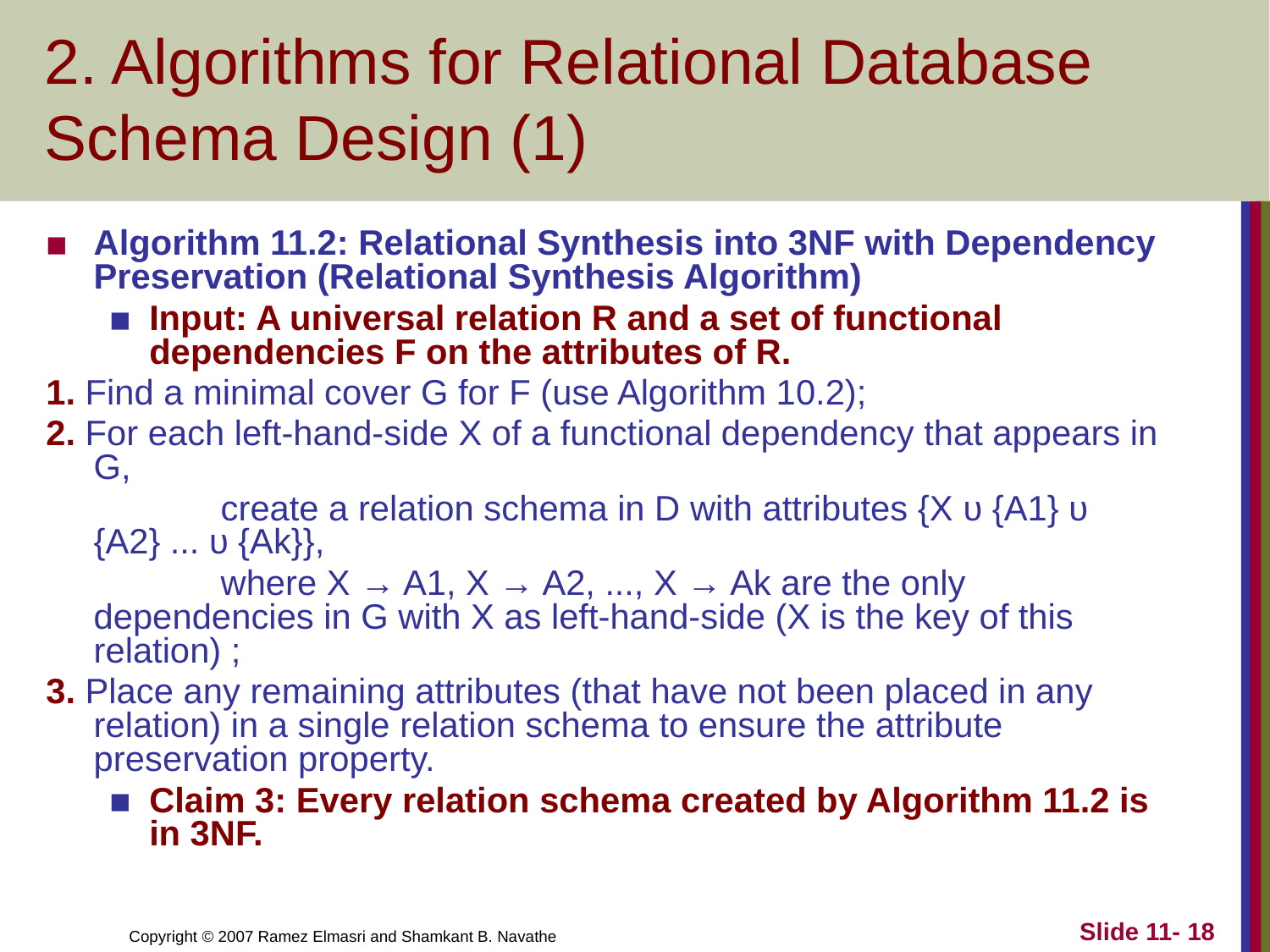

# 2. Algorithms for Relational Database Schema Design (1)
Algorithm 11.2: Relational Synthesis into 3NF with Dependency Preservation (Relational Synthesis Algorithm)
Input: A universal relation R and a set of functional dependencies F on the attributes of R.
1. Find a minimal cover G for F (use Algorithm 10.2);
2. For each left-hand-side X of a functional dependency that appears in G,
		create a relation schema in D with attributes {X υ {A1} υ {A2} ... υ {Ak}},
		where X → A1, X → A2, ..., X → Ak are the only dependencies in G with X as left-hand-side (X is the key of this relation) ;
3. Place any remaining attributes (that have not been placed in any relation) in a single relation schema to ensure the attribute preservation property.
Claim 3: Every relation schema created by Algorithm 11.2 is in 3NF.
Slide 11- 18